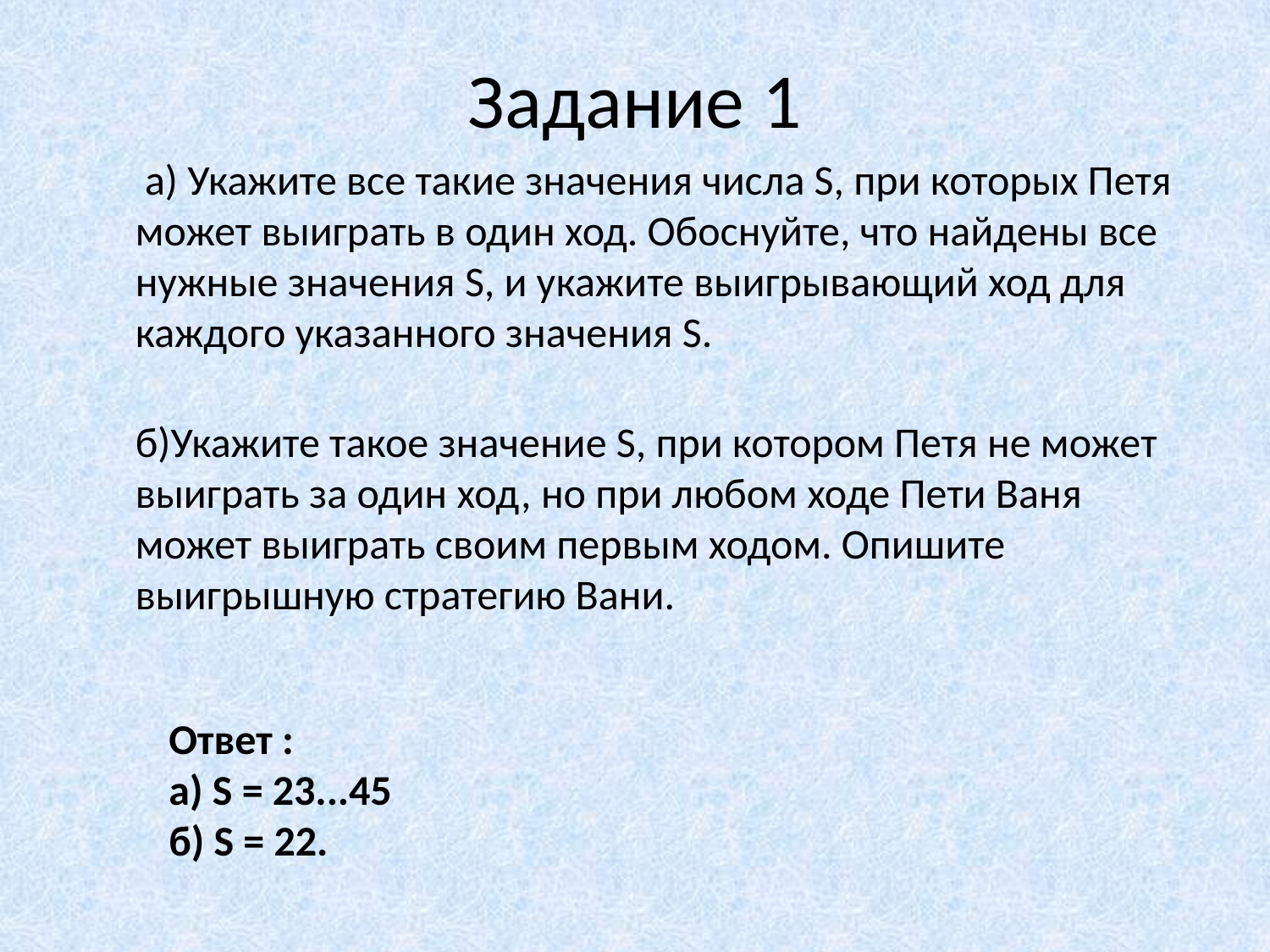

# Задание 1
	 а) Укажите все такие значения числа S, при которых Петя может выиграть в один ход. Обоснуйте, что найдены все нужные значения S, и укажите выигрывающий ход для каждого указанного значения S.
б)Укажите такое значение S, при котором Петя не может выиграть за один ход, но при любом ходе Пети Ваня может выиграть своим первым ходом. Опишите выигрышную стратегию Вани.
Ответ :
а) S = 23...45
б) S = 22.